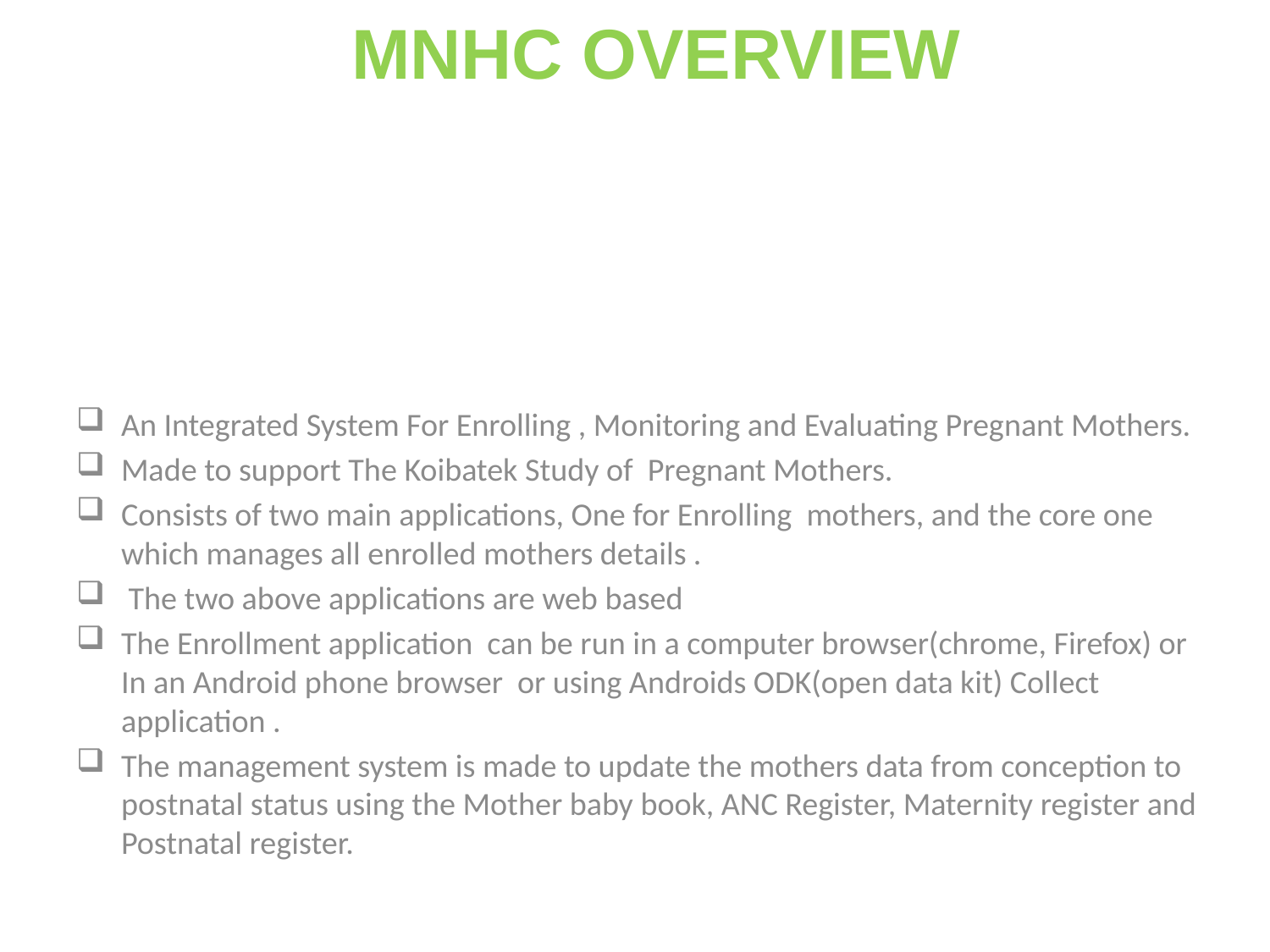

# MNHC OVERVIEW

An Integrated System For Enrolling , Monitoring and Evaluating Pregnant Mothers.
Made to support The Koibatek Study of  Pregnant Mothers.
Consists of two main applications, One for Enrolling  mothers, and the core one which manages all enrolled mothers details .
 The two above applications are web based
The Enrollment application  can be run in a computer browser(chrome, Firefox) or In an Android phone browser  or using Androids ODK(open data kit) Collect  application .
The management system is made to update the mothers data from conception to postnatal status using the Mother baby book, ANC Register, Maternity register and Postnatal register.